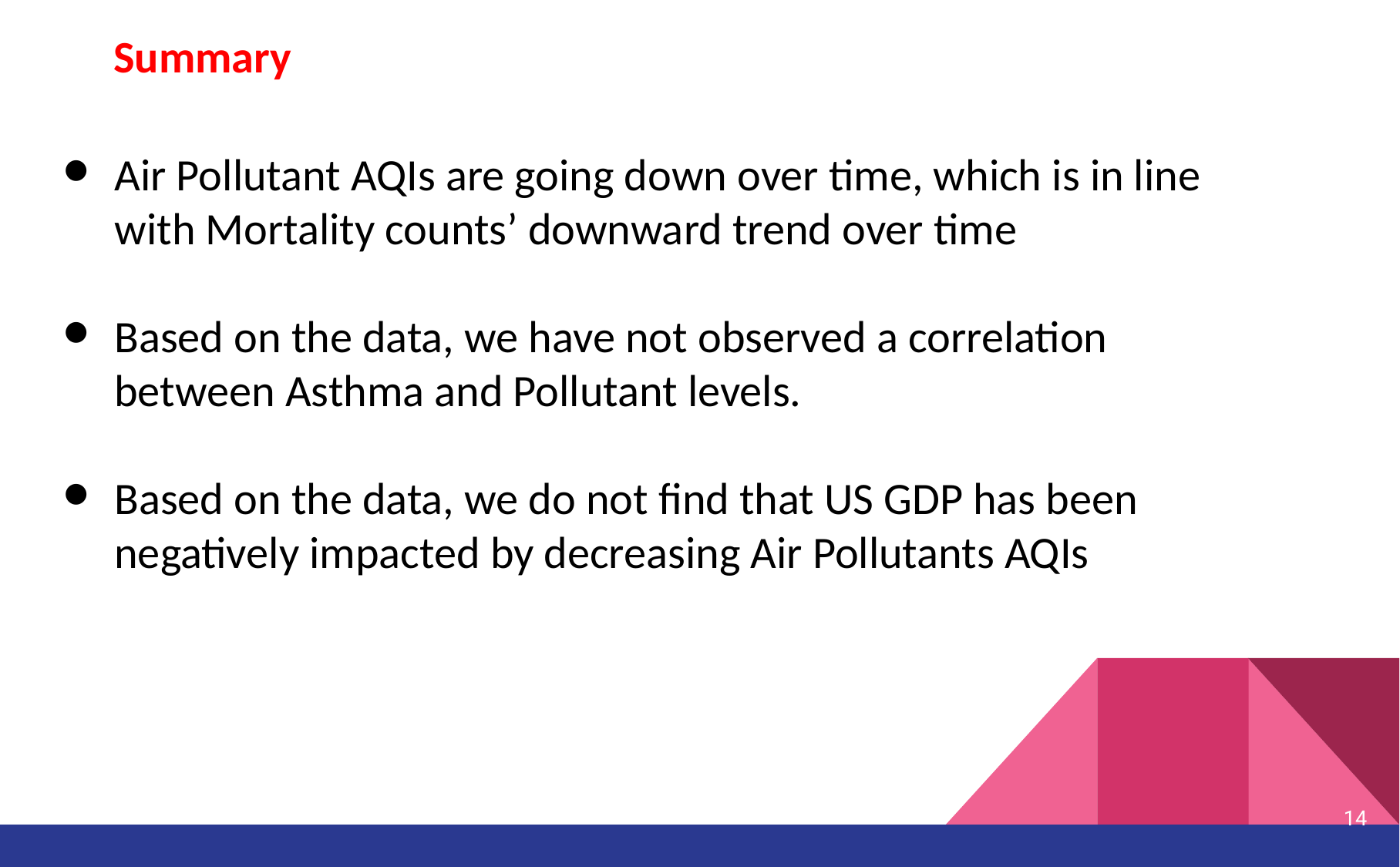

Summary
Air Pollutant AQIs are going down over time, which is in line with Mortality counts’ downward trend over time
Based on the data, we have not observed a correlation between Asthma and Pollutant levels.
Based on the data, we do not find that US GDP has been negatively impacted by decreasing Air Pollutants AQIs

14